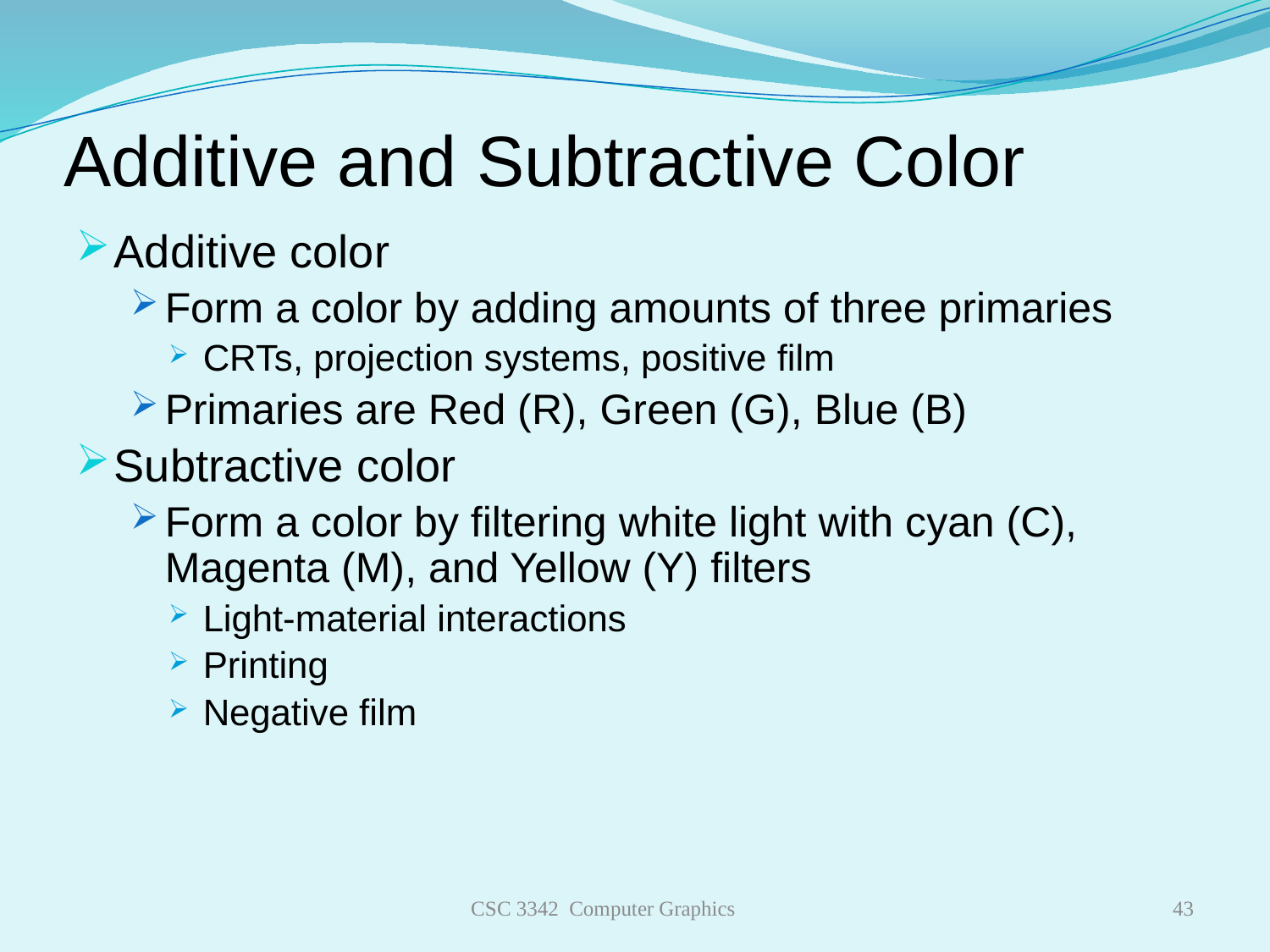

# Additive and Subtractive Color
Additive color
Form a color by adding amounts of three primaries
CRTs, projection systems, positive film
Primaries are Red (R), Green (G), Blue (B)
Subtractive color
Form a color by filtering white light with cyan (C), Magenta (M), and Yellow (Y) filters
Light-material interactions
Printing
Negative film
CSC 3342  Computer Graphics
43